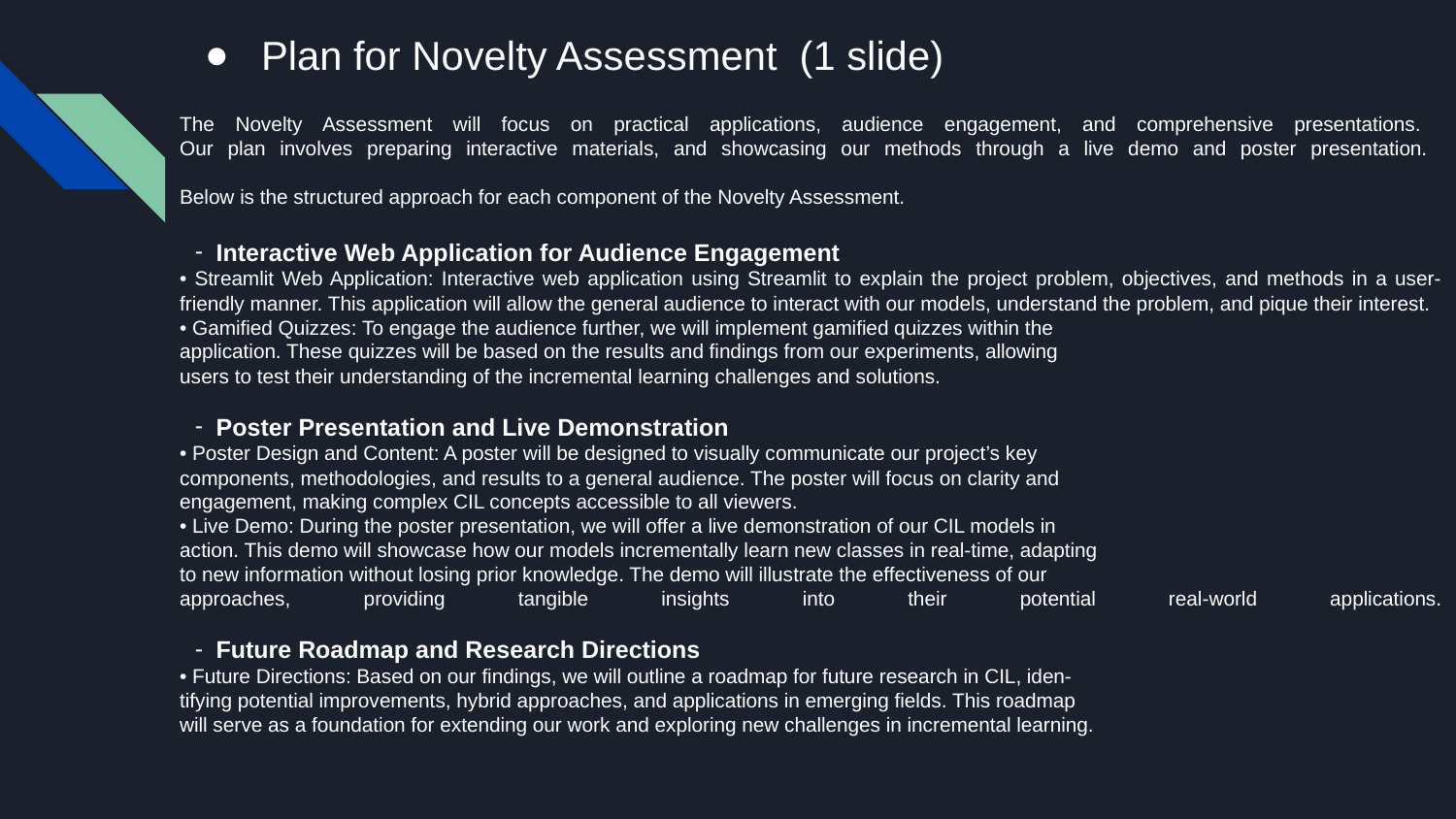

# Plan for Novelty Assessment  (1 slide)
The Novelty Assessment will focus on practical applications, audience engagement, and comprehensive presentations.
Our plan involves preparing interactive materials, and showcasing our methods through a live demo and poster presentation.
Below is the structured approach for each component of the Novelty Assessment.

Interactive Web Application for Audience Engagement
• Streamlit Web Application: Interactive web application using Streamlit to explain the project problem, objectives, and methods in a user-friendly manner. This application will allow the general audience to interact with our models, understand the problem, and pique their interest.
• Gamified Quizzes: To engage the audience further, we will implement gamified quizzes within the
application. These quizzes will be based on the results and findings from our experiments, allowing
users to test their understanding of the incremental learning challenges and solutions.

Poster Presentation and Live Demonstration
• Poster Design and Content: A poster will be designed to visually communicate our project’s key
components, methodologies, and results to a general audience. The poster will focus on clarity and
engagement, making complex CIL concepts accessible to all viewers.
• Live Demo: During the poster presentation, we will offer a live demonstration of our CIL models in
action. This demo will showcase how our models incrementally learn new classes in real-time, adapting
to new information without losing prior knowledge. The demo will illustrate the effectiveness of our
approaches, providing tangible insights into their potential real-world applications.
Future Roadmap and Research Directions
• Future Directions: Based on our findings, we will outline a roadmap for future research in CIL, iden-
tifying potential improvements, hybrid approaches, and applications in emerging fields. This roadmap
will serve as a foundation for extending our work and exploring new challenges in incremental learning.